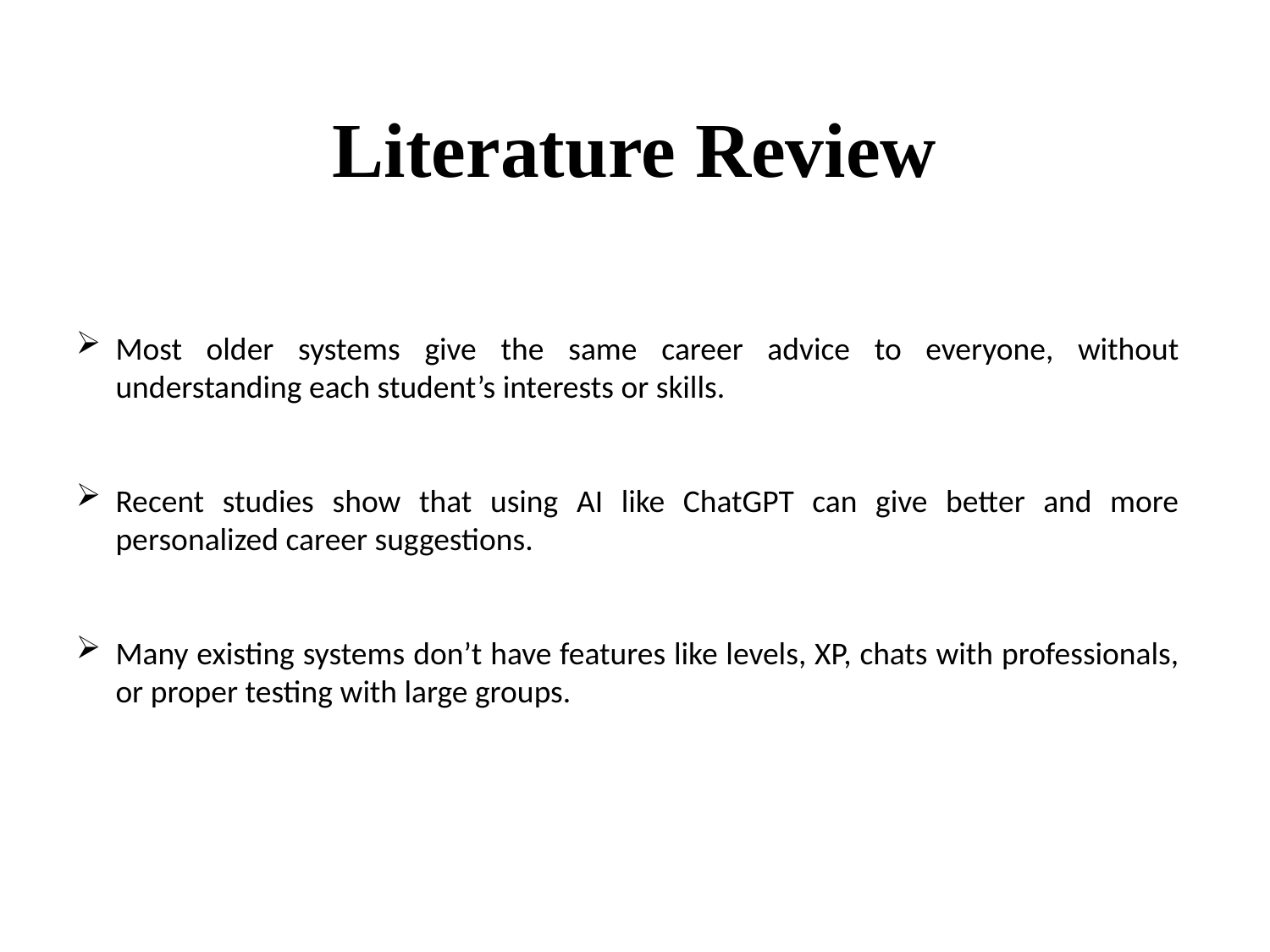

Literature Review
Most older systems give the same career advice to everyone, without understanding each student’s interests or skills.

Recent studies show that using AI like ChatGPT can give better and more personalized career suggestions.

Many existing systems don’t have features like levels, XP, chats with professionals, or proper testing with large groups.